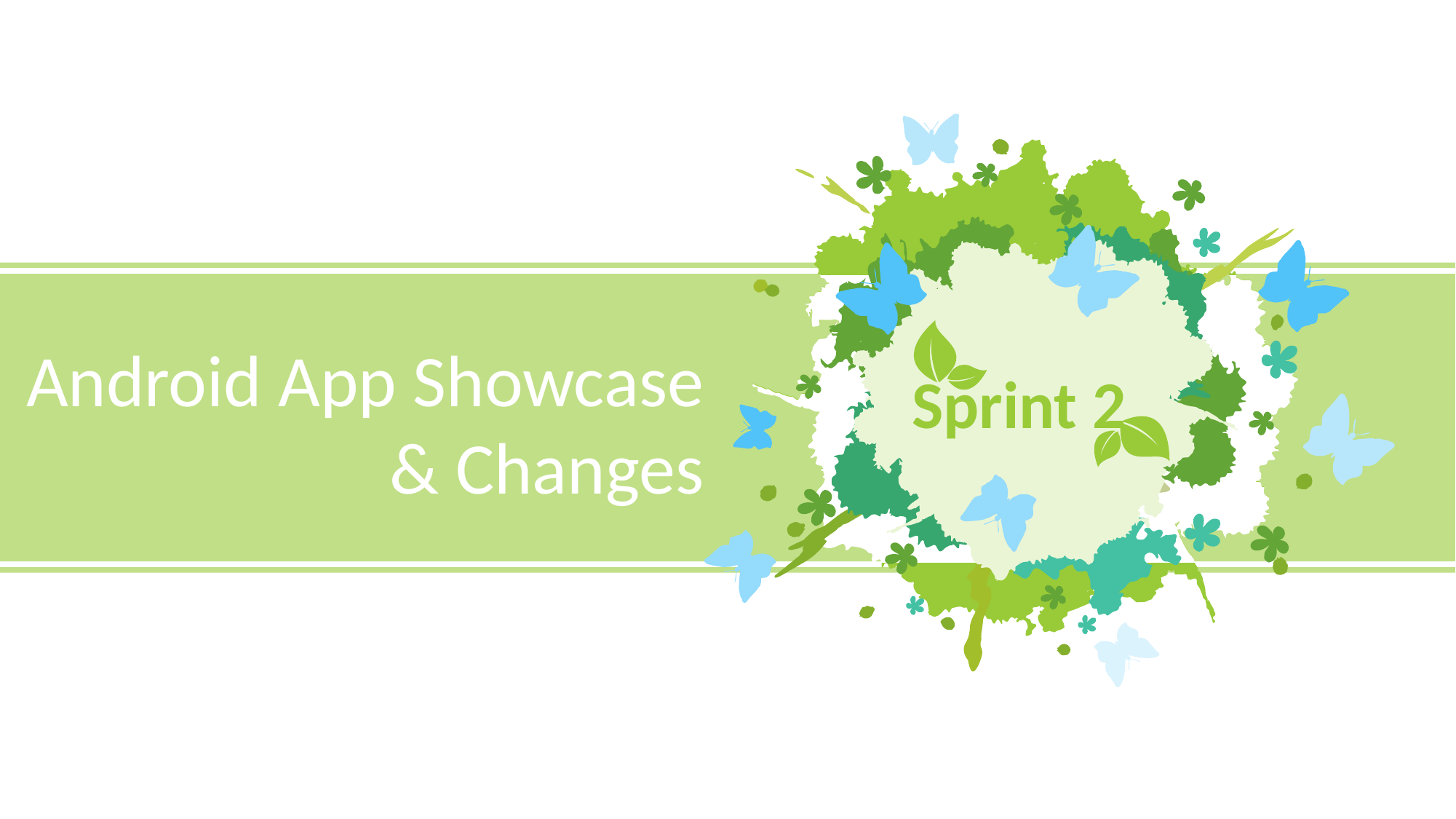

Sprint 2

Android App Showcase & Changes